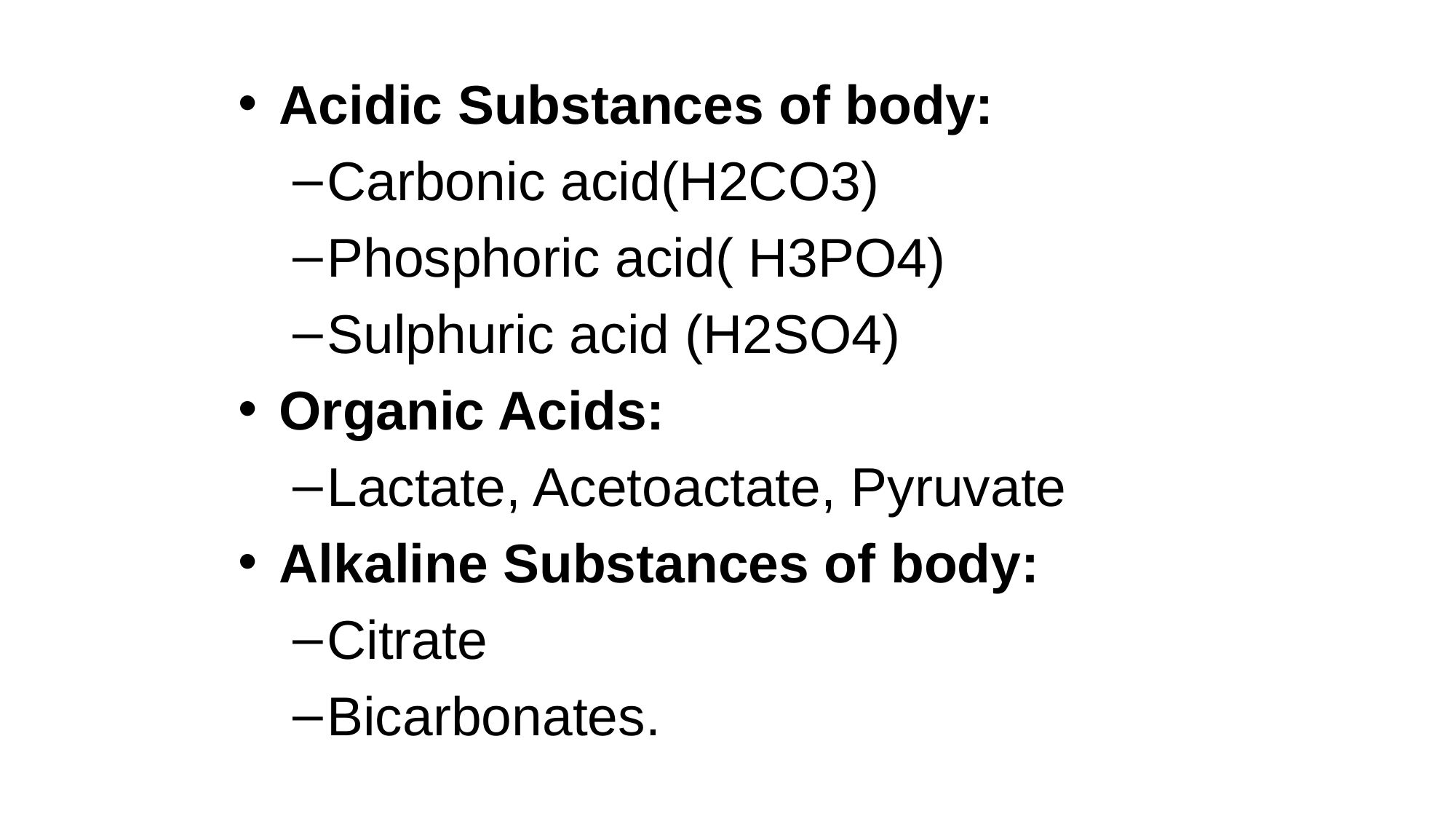

Acidic Substances of body:
Carbonic acid(H2CO3)
Phosphoric acid( H3PO4)
Sulphuric acid (H2SO4)
Organic Acids:
Lactate, Acetoactate, Pyruvate
Alkaline Substances of body:
Citrate
Bicarbonates.